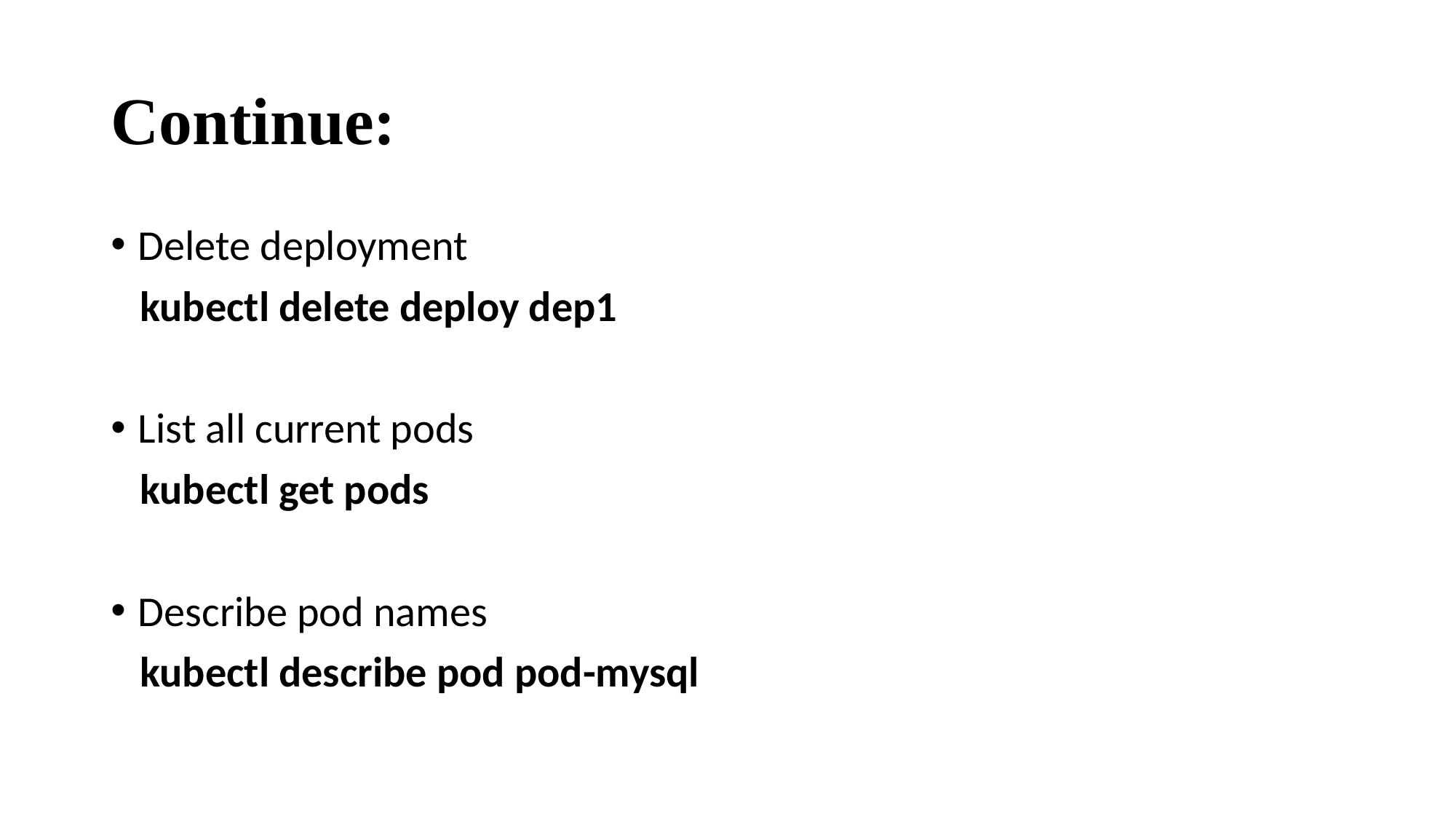

# Continue:
Delete deployment
   kubectl delete deploy dep1

List all current pods
   kubectl get pods

Describe pod names
   kubectl describe pod pod-mysql